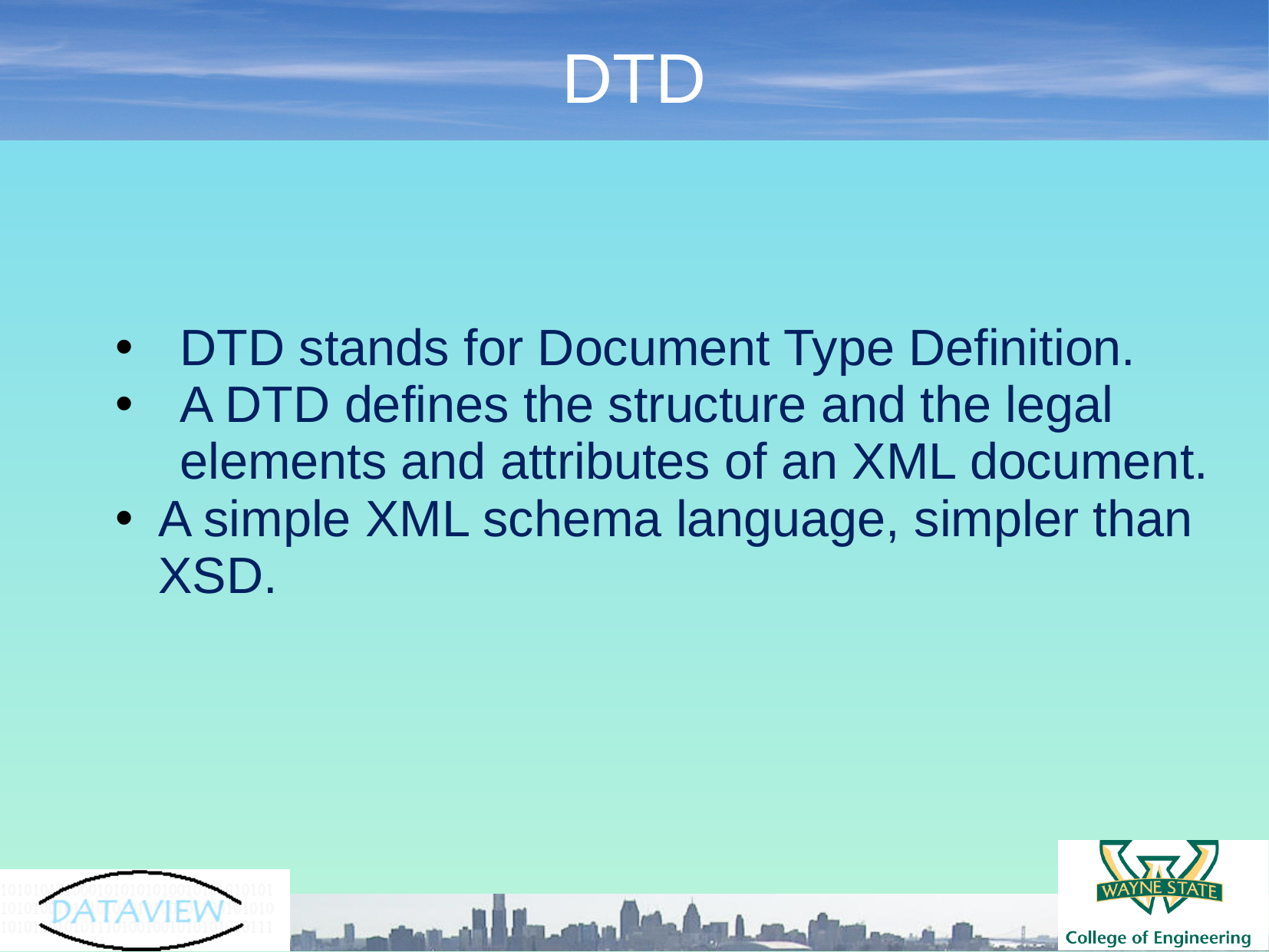

DTD

DTD stands for Document Type Definition.
A DTD defines the structure and the legal elements and attributes of an XML document.
A simple XML schema language, simpler than XSD.